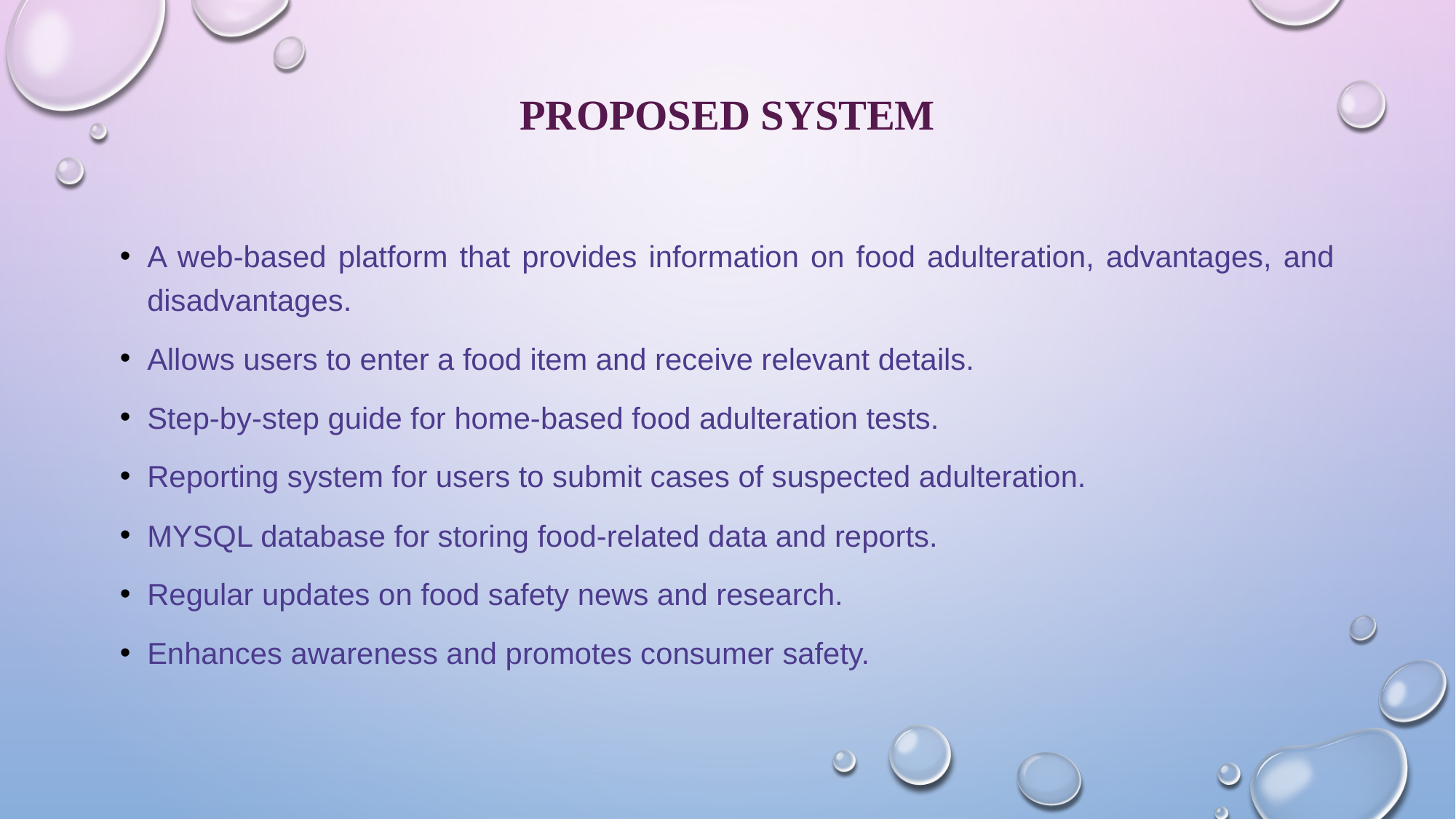

# Proposed system

A web-based platform that provides information on food adulteration, advantages, and disadvantages.
Allows users to enter a food item and receive relevant details.
Step-by-step guide for home-based food adulteration tests.
Reporting system for users to submit cases of suspected adulteration.
MYSQL database for storing food-related data and reports.
Regular updates on food safety news and research.
Enhances awareness and promotes consumer safety.